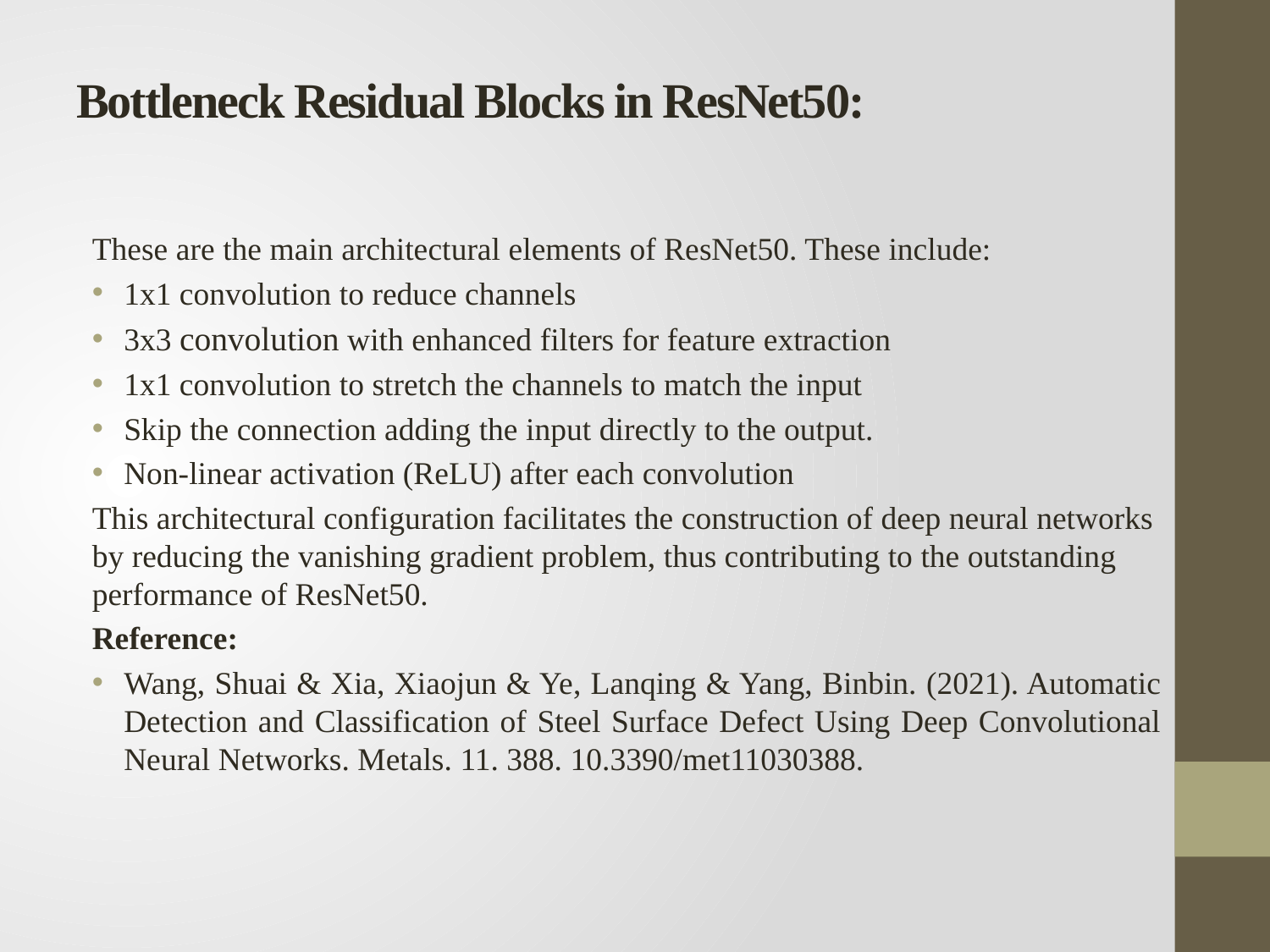

# Bottleneck Residual Blocks in ResNet50:
These are the main architectural elements of ResNet50. These include:
1x1 convolution to reduce channels
3x3 convolution with enhanced filters for feature extraction
1x1 convolution to stretch the channels to match the input
Skip the connection adding the input directly to the output.
Non-linear activation (ReLU) after each convolution
This architectural configuration facilitates the construction of deep neural networks by reducing the vanishing gradient problem, thus contributing to the outstanding performance of ResNet50.
Reference:
Wang, Shuai & Xia, Xiaojun & Ye, Lanqing & Yang, Binbin. (2021). Automatic Detection and Classification of Steel Surface Defect Using Deep Convolutional Neural Networks. Metals. 11. 388. 10.3390/met11030388.